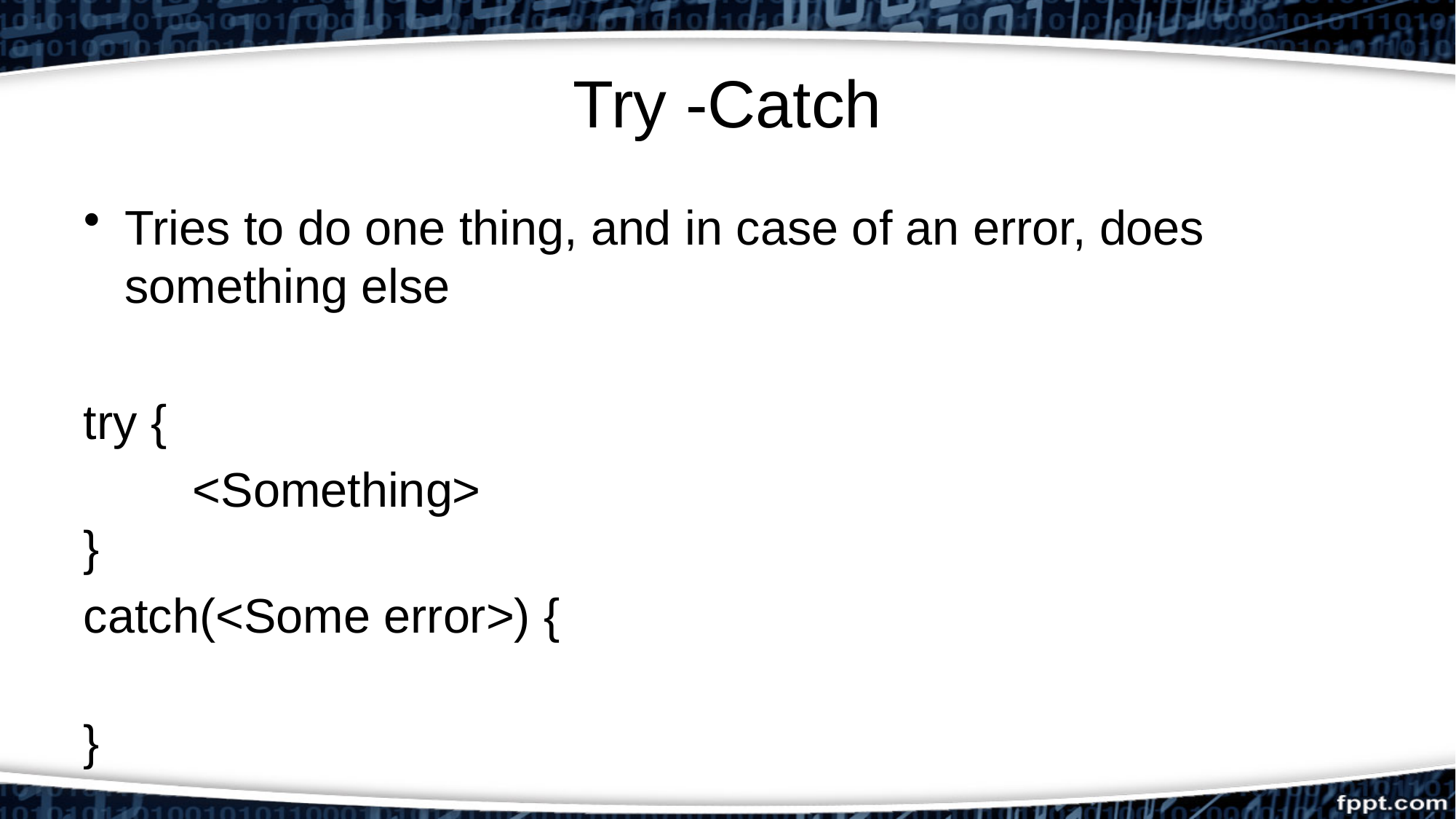

# Try -Catch
Tries to do one thing, and in case of an error, does something else

try {
	<Something>
}
catch(<Some error>) {
}